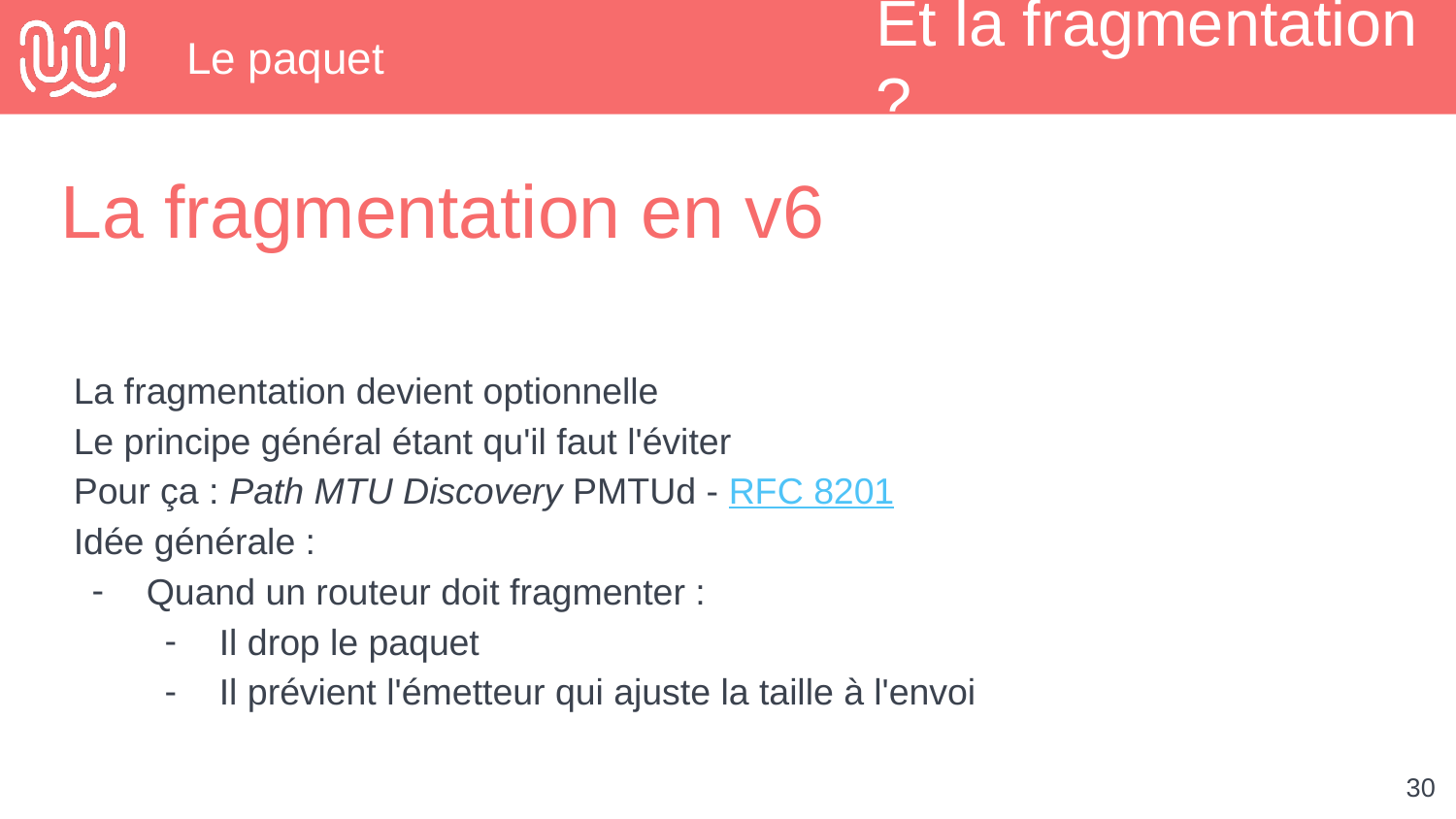

# Le paquet
Et la fragmentation ?
La fragmentation en v6
La fragmentation devient optionnelle
Le principe général étant qu'il faut l'éviter
Pour ça : Path MTU Discovery PMTUd - RFC 8201
Idée générale :
Quand un routeur doit fragmenter :
Il drop le paquet
Il prévient l'émetteur qui ajuste la taille à l'envoi
30